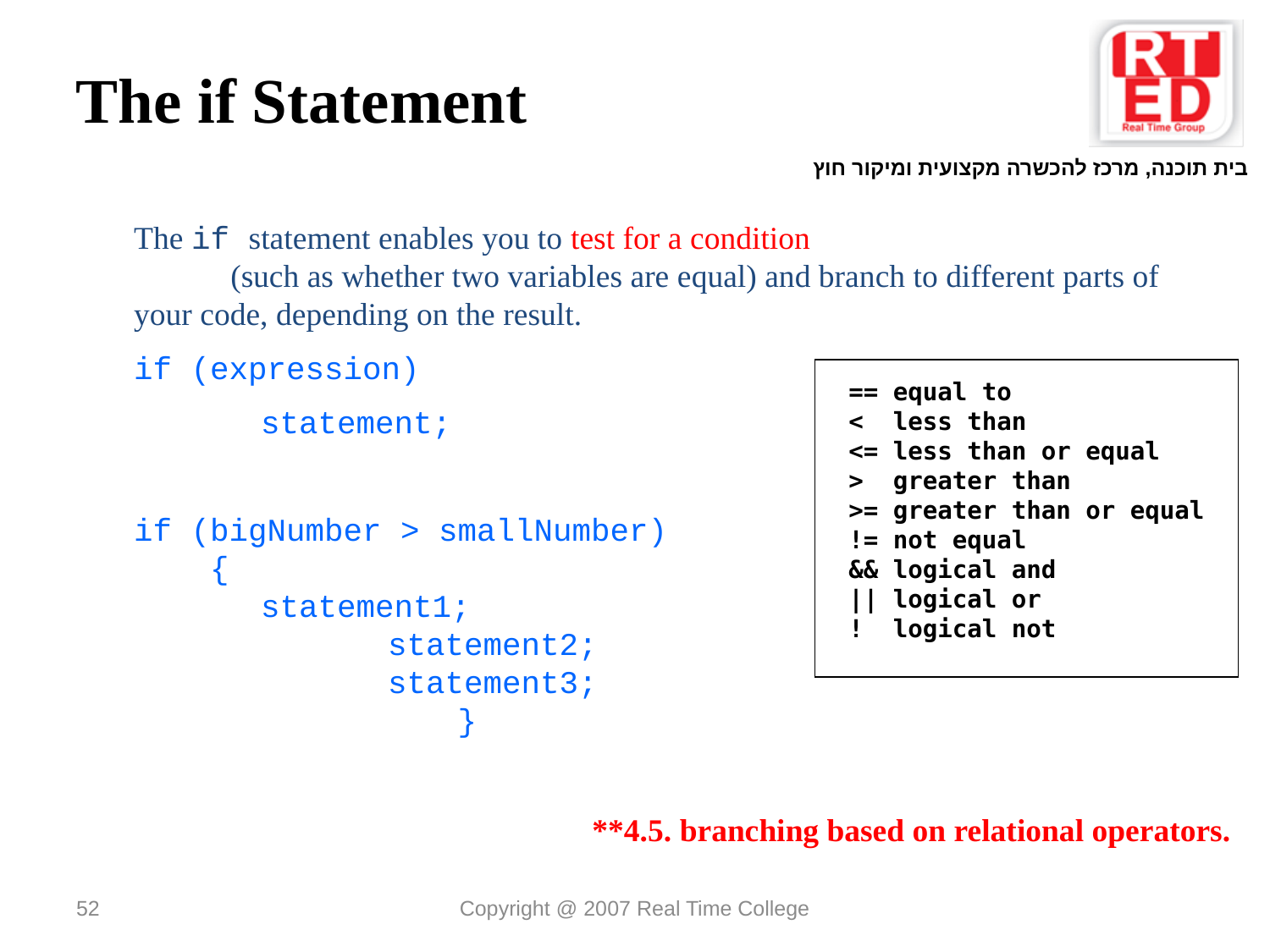

The if Statement
The if statement enables you to test for a condition                                                            (such as whether two variables are equal) and branch to different parts of your code, depending on the result.
if (expression)
	statement;

if (bigNumber > smallNumber)                                {                                                    	statement1;                                                   	statement2;                                           	statement3;                                                 }

== equal to
<  less than
<= less than or equal
>  greater than
>= greater than or equal
!= not equal
&& logical and
|| logical or
!  logical not
 **4.5. branching based on relational operators.
52
Copyright @ 2007 Real Time College